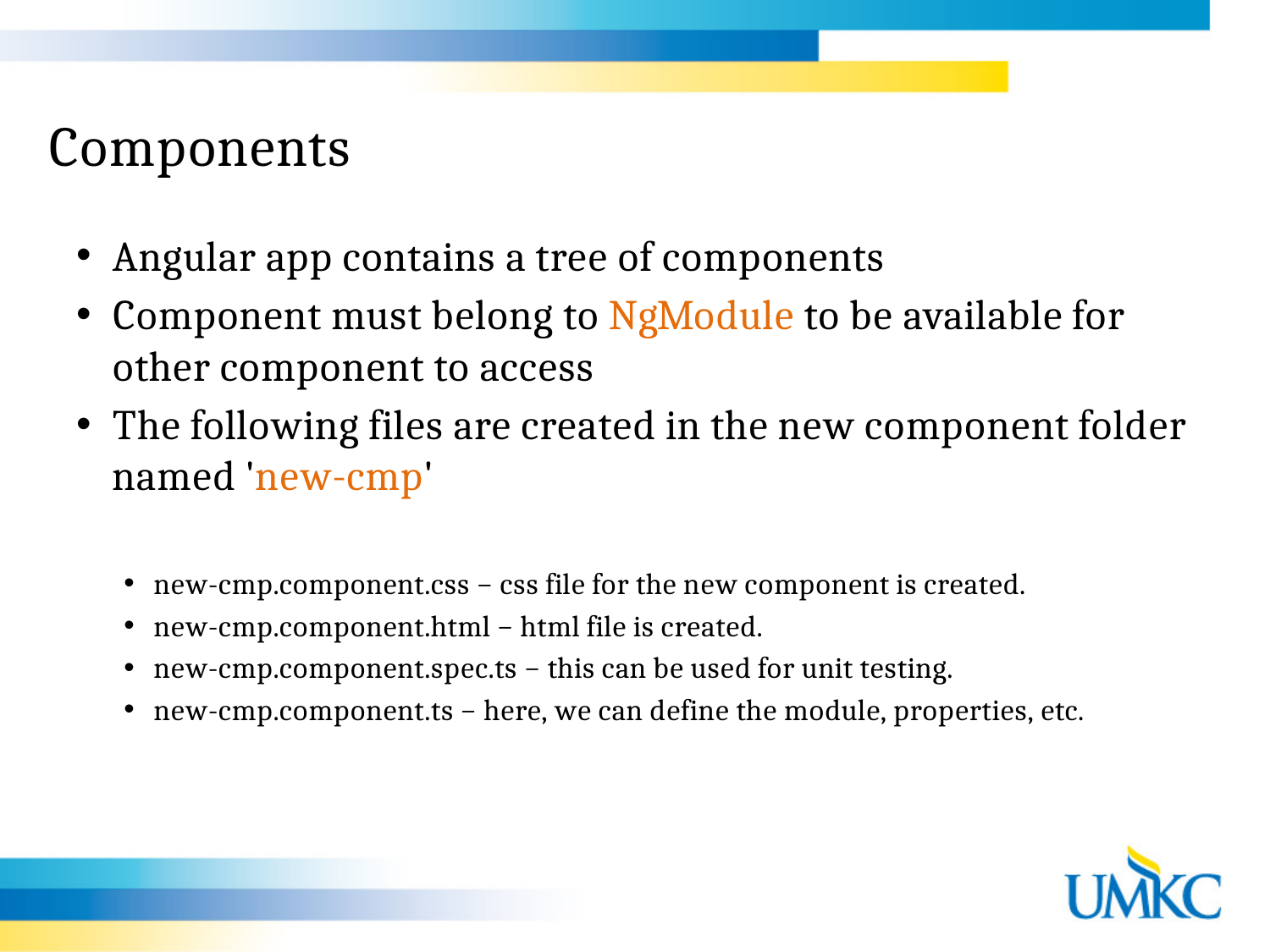

# Components
Angular app contains a tree of components
Component must belong to NgModule to be available for other component to access
The following files are created in the new component folder named 'new-cmp'

new-cmp.component.css − css file for the new component is created.
new-cmp.component.html − html file is created.
new-cmp.component.spec.ts − this can be used for unit testing.
new-cmp.component.ts − here, we can define the module, properties, etc.